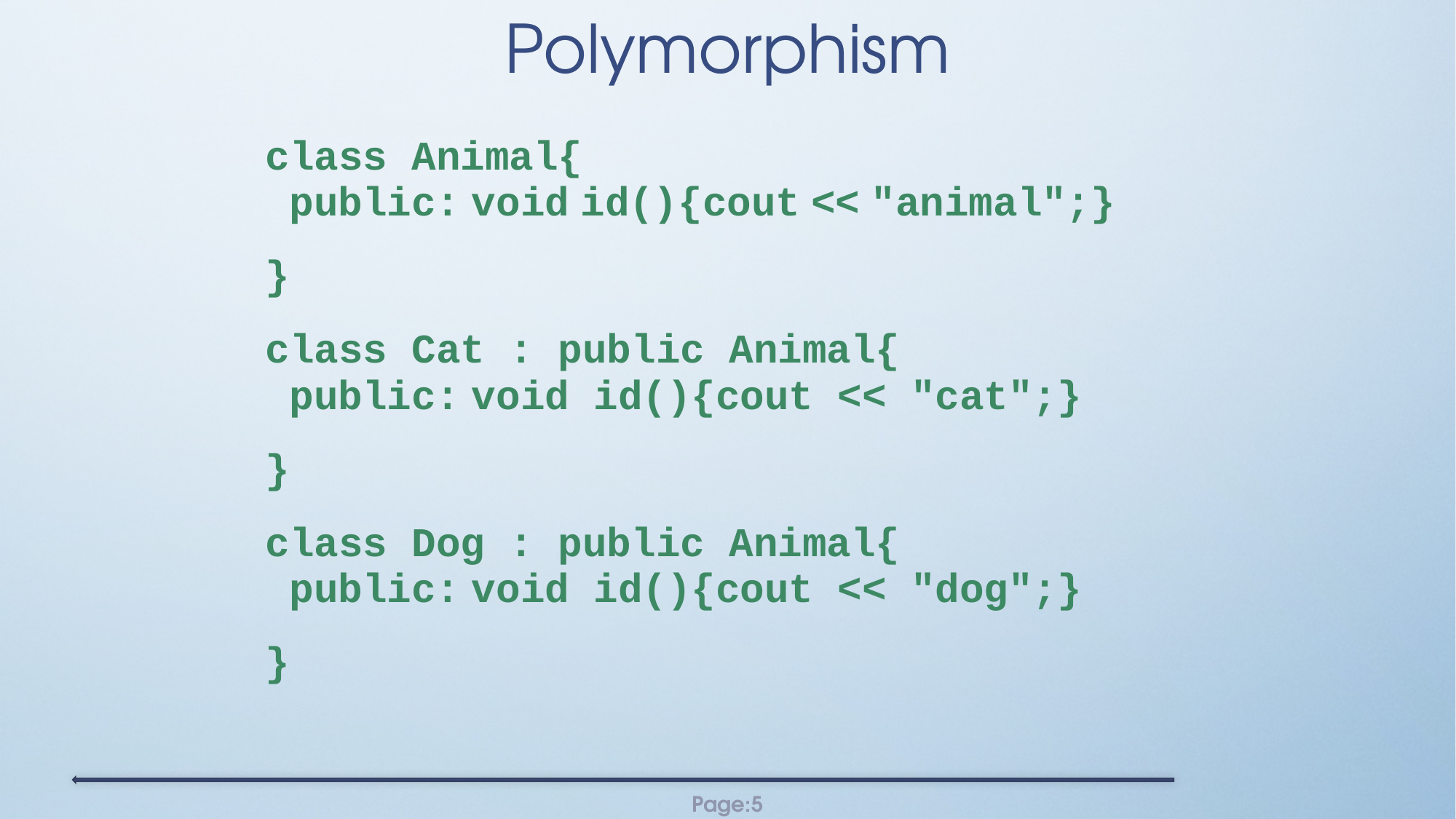

# Polymorphism
class Animal{
 public: void id(){cout << "animal";}
}
class Cat : public Animal{
 public: void id(){cout << "cat";}
}
class Dog : public Animal{
 public: void id(){cout << "dog";}
}